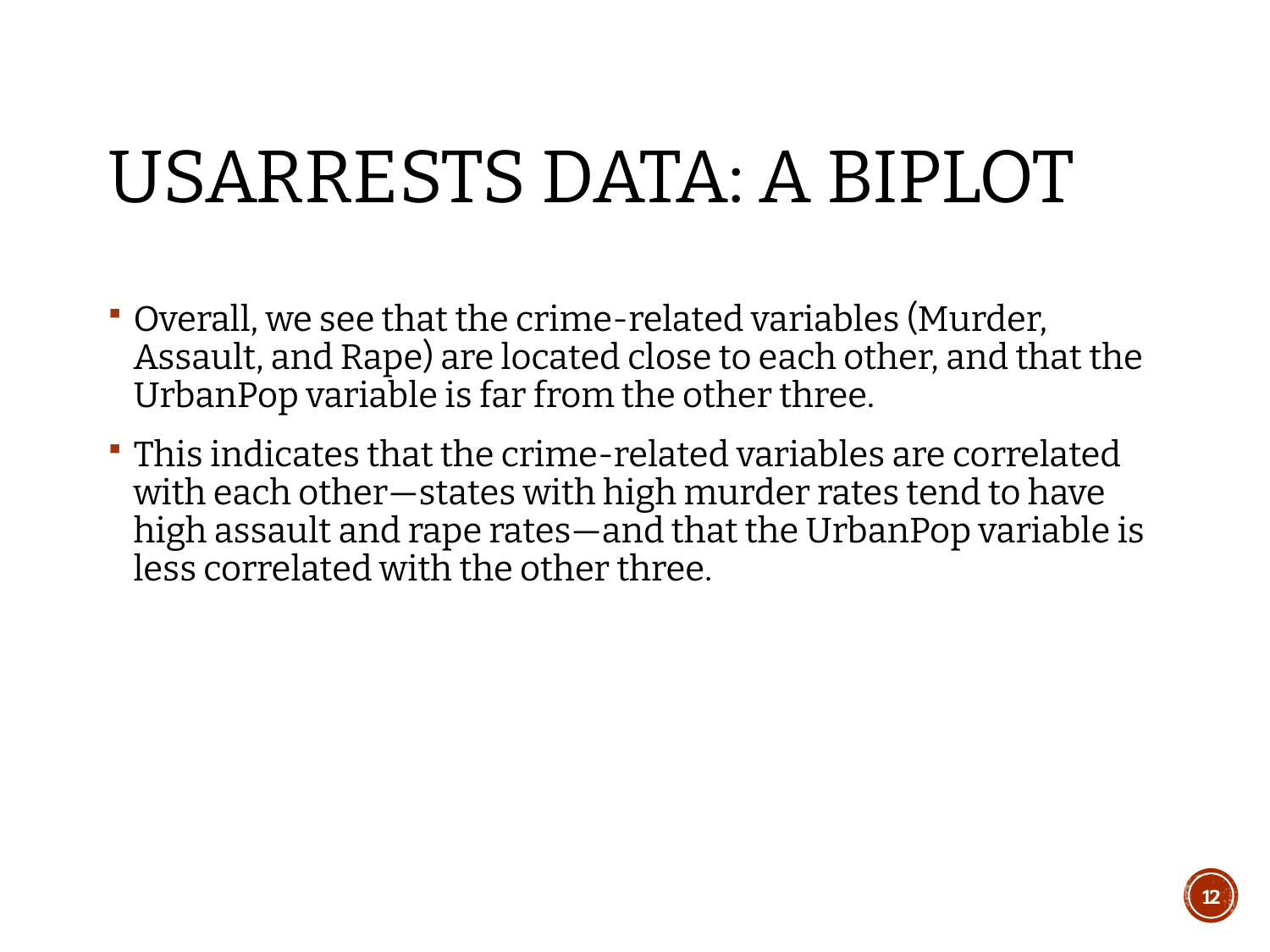

# USArrests data: A biplot
Overall, we see that the crime-related variables (Murder, Assault, and Rape) are located close to each other, and that the UrbanPop variable is far from the other three.
This indicates that the crime-related variables are correlated with each other—states with high murder rates tend to have high assault and rape rates—and that the UrbanPop variable is less correlated with the other three.
12